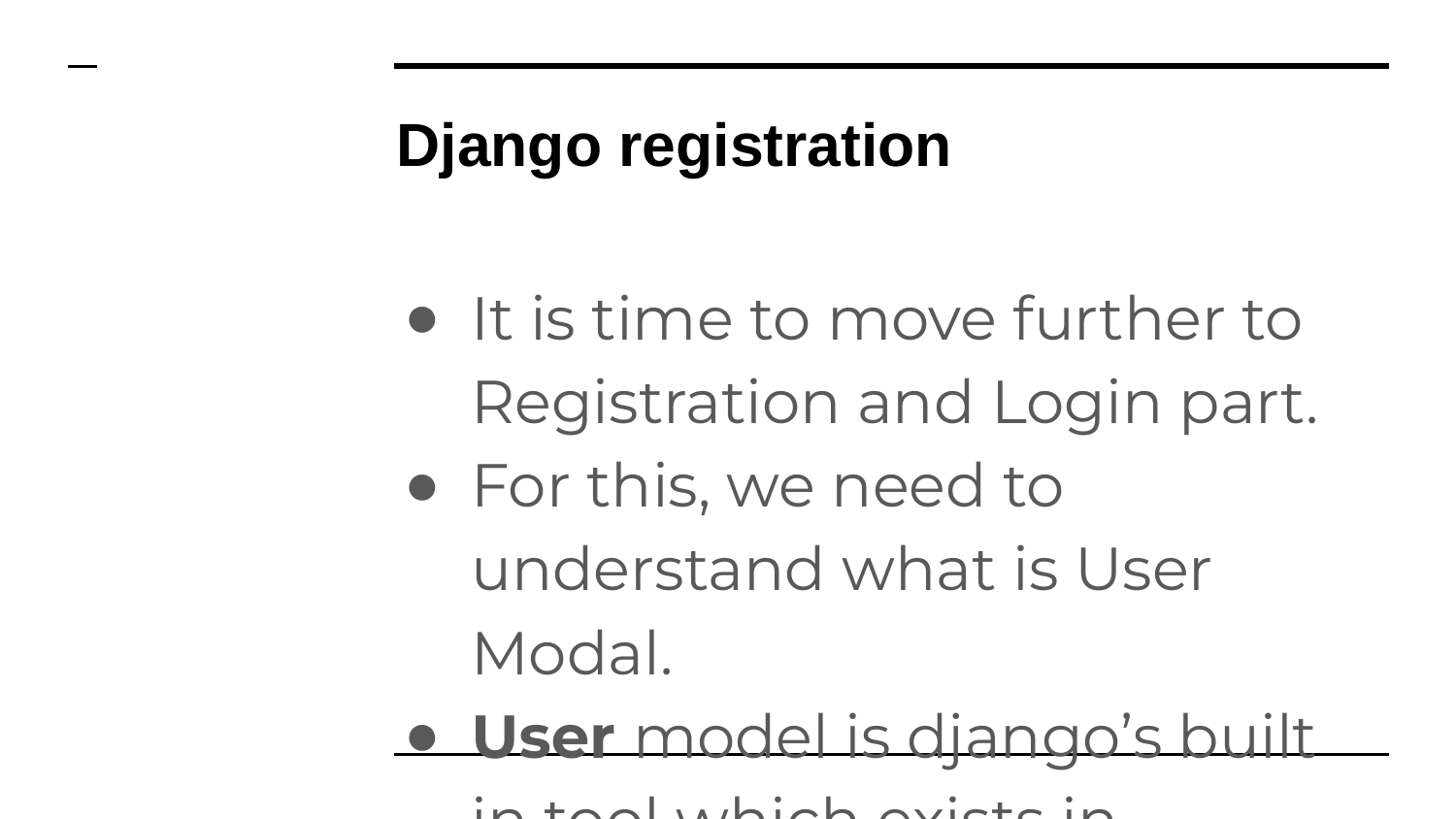

# Django registration
It is time to move further to Registration and Login part.
For this, we need to understand what is User Modal.
User model is django’s built in tool which exists in authenticate system.